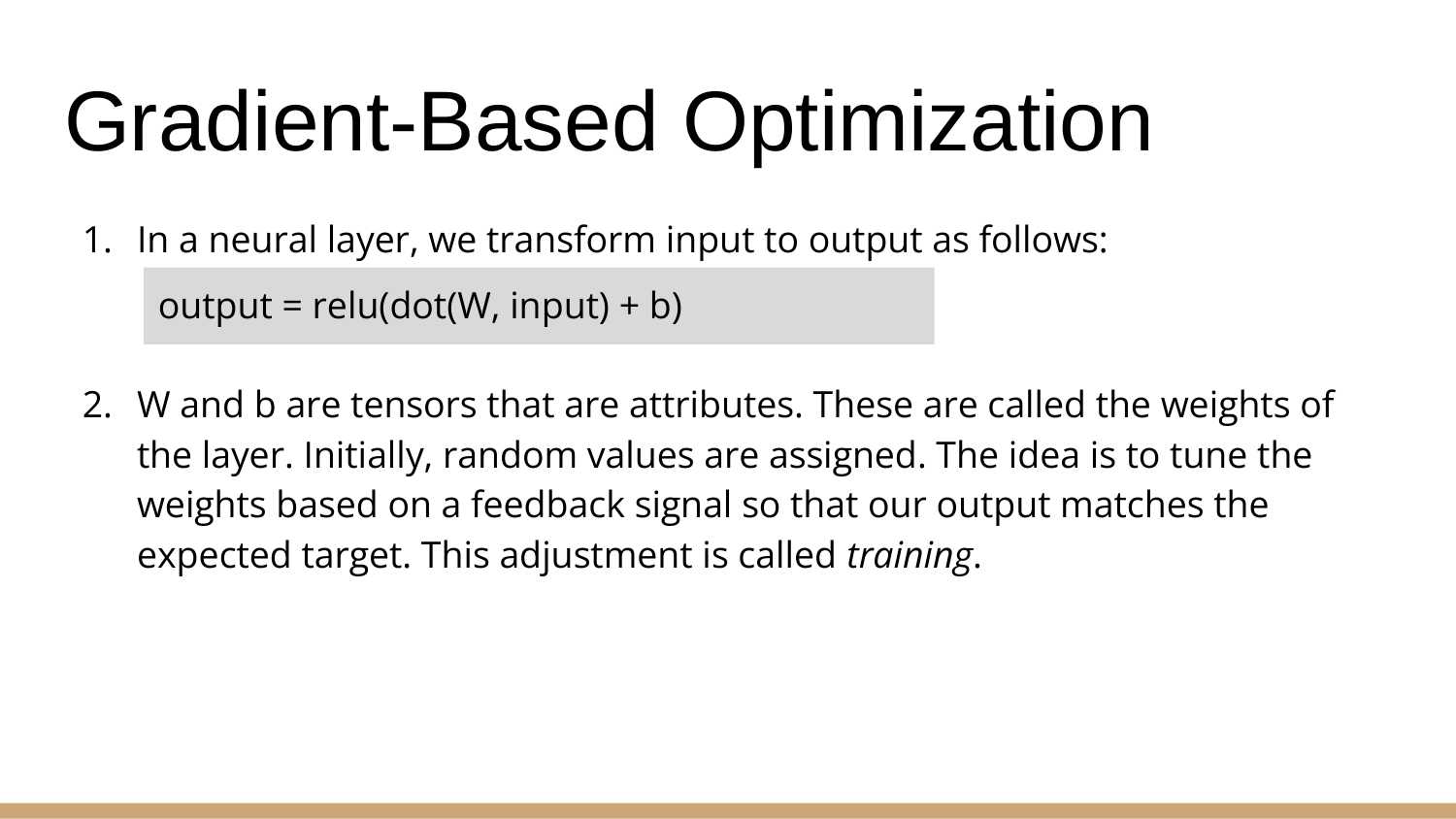

# Gradient-Based Optimization
In a neural layer, we transform input to output as follows:

W and b are tensors that are attributes. These are called the weights of the layer. Initially, random values are assigned. The idea is to tune the weights based on a feedback signal so that our output matches the expected target. This adjustment is called training.
output = relu(dot(W, input) + b)